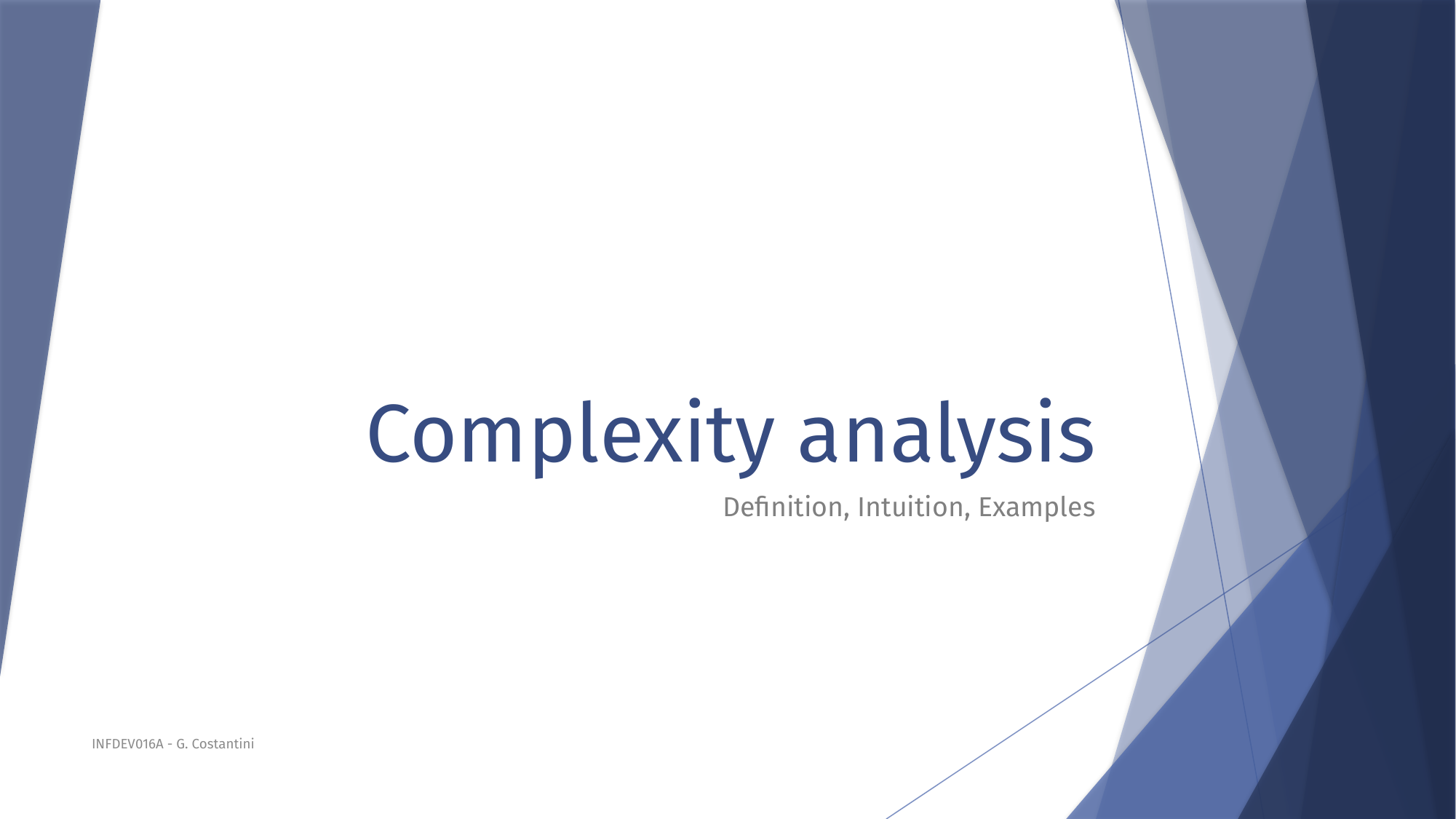

# Complexity analysis
Definition, Intuition, Examples
INFDEV016A - G. Costantini